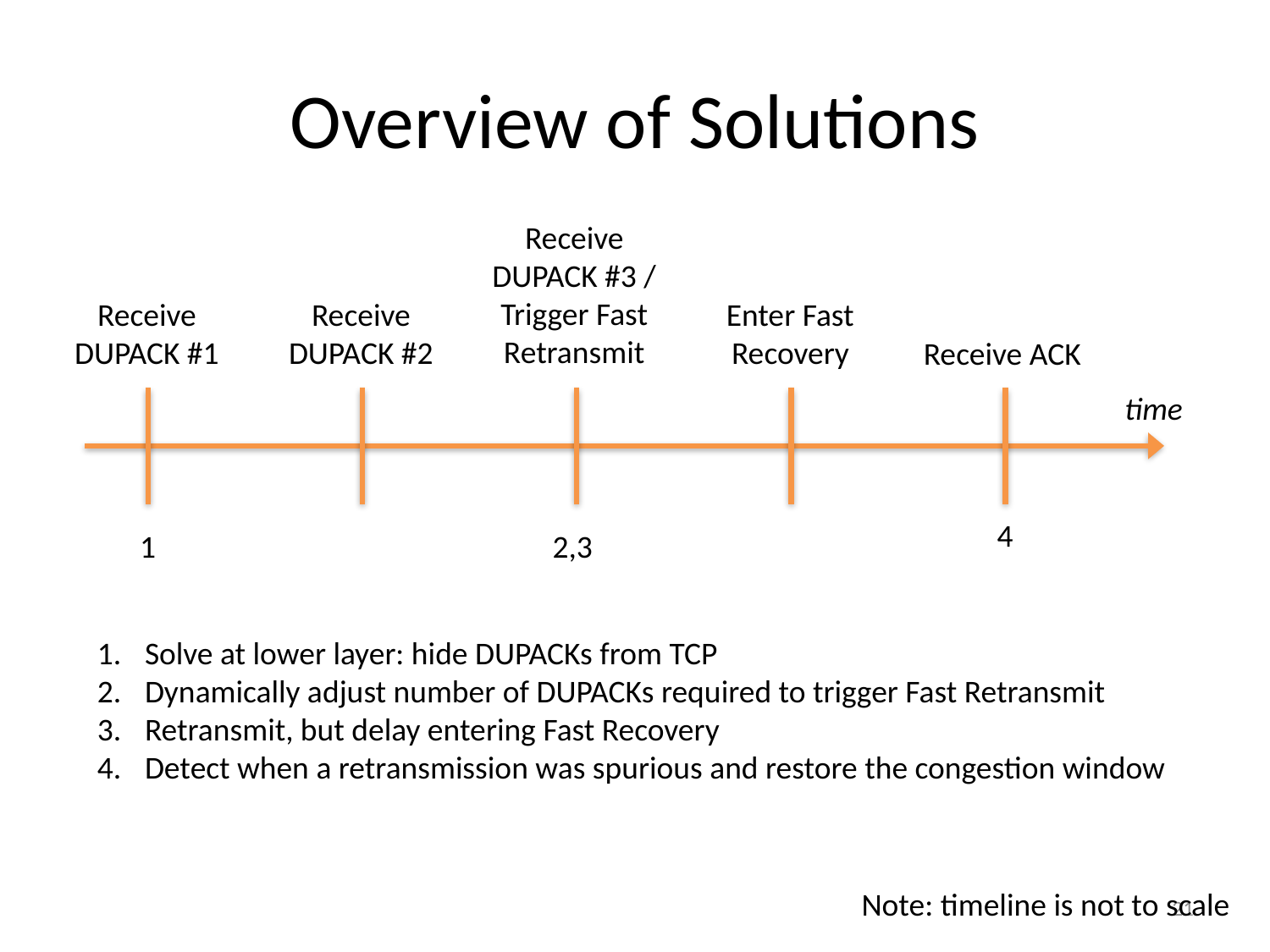

# Overview of Solutions
Receive
DUPACK #3 /
Trigger Fast
Retransmit
Receive
DUPACK #1
Receive
DUPACK #2
Enter Fast
Recovery
Receive ACK
time
4
1
2,3
Solve at lower layer: hide DUPACKs from TCP
Dynamically adjust number of DUPACKs required to trigger Fast Retransmit
Retransmit, but delay entering Fast Recovery
Detect when a retransmission was spurious and restore the congestion window
Note: timeline is not to scale
21